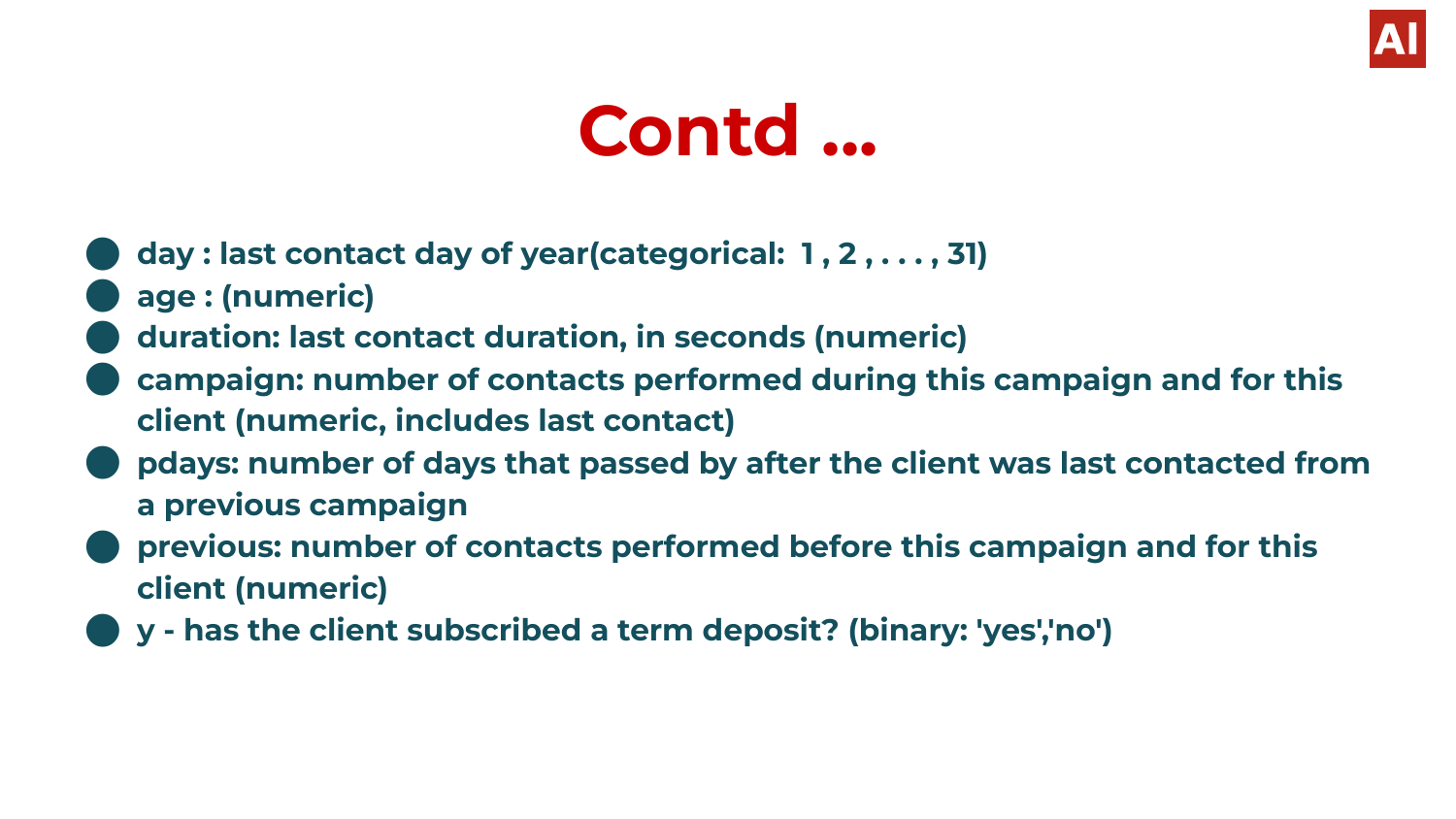

# Contd ...
day : last contact day of year(categorical:  1 , 2 , . . . , 31)
age : (numeric)
duration: last contact duration, in seconds (numeric)
campaign: number of contacts performed during this campaign and for this client (numeric, includes last contact)
pdays: number of days that passed by after the client was last contacted from a previous campaign
previous: number of contacts performed before this campaign and for this client (numeric)
y - has the client subscribed a term deposit? (binary: 'yes','no')